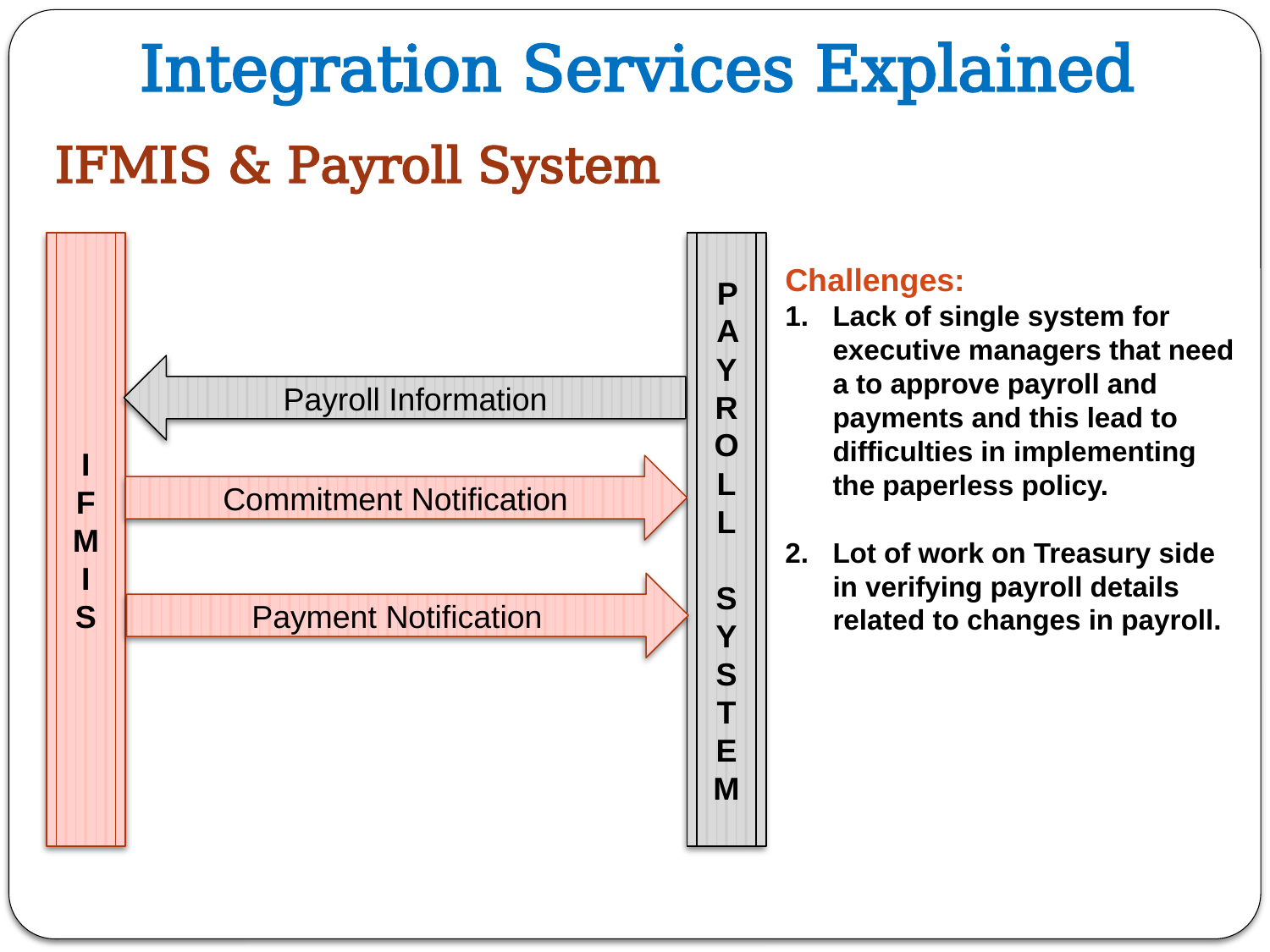

# Integration Services Explained
IFMIS & Payroll System
I
F
M
I
S
PAYROL
L

SY
S
TEM
Payroll Information
Commitment Notification
Challenges:
Lack of single system for executive managers that need a to approve payroll and payments and this lead to difficulties in implementing the paperless policy.

Lot of work on Treasury side in verifying payroll details related to changes in payroll.

Payment Notification